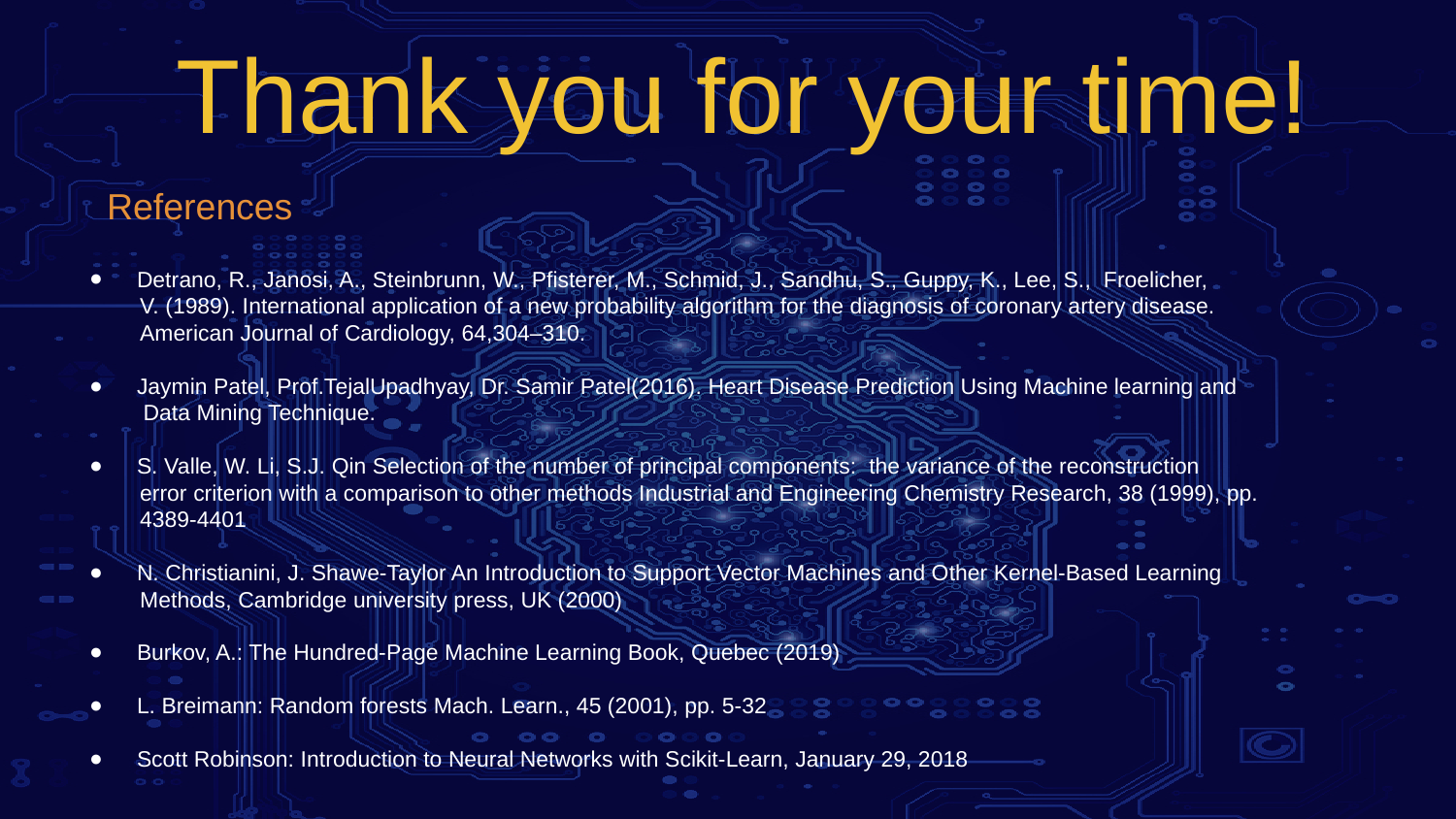

# Thank you for your time!
References

Detrano, R., Janosi, A., Steinbrunn, W., Pfisterer, M., Schmid, J., Sandhu, S., Guppy, K., Lee, S.,  Froelicher,
            V. (1989). International application of a new probability algorithm for the diagnosis of coronary artery disease.
            American Journal of Cardiology, 64,304–310.

Jaymin Patel, Prof.TejalUpadhyay, Dr. Samir Patel(2016). Heart Disease Prediction Using Machine learning and
 Data Mining Technique.

S. Valle, W. Li, S.J. Qin Selection of the number of principal components:  the variance of the reconstruction
            error criterion with a comparison to other methods Industrial and Engineering Chemistry Research, 38 (1999), pp.
            4389-4401

N. Christianini, J. Shawe-Taylor An Introduction to Support Vector Machines and Other Kernel-Based Learning
            Methods, Cambridge university press, UK (2000)

Burkov, A.: The Hundred-Page Machine Learning Book, Quebec (2019)

L. Breimann: Random forests Mach. Learn., 45 (2001), pp. 5-32

Scott Robinson: Introduction to Neural Networks with Scikit-Learn, January 29, 2018